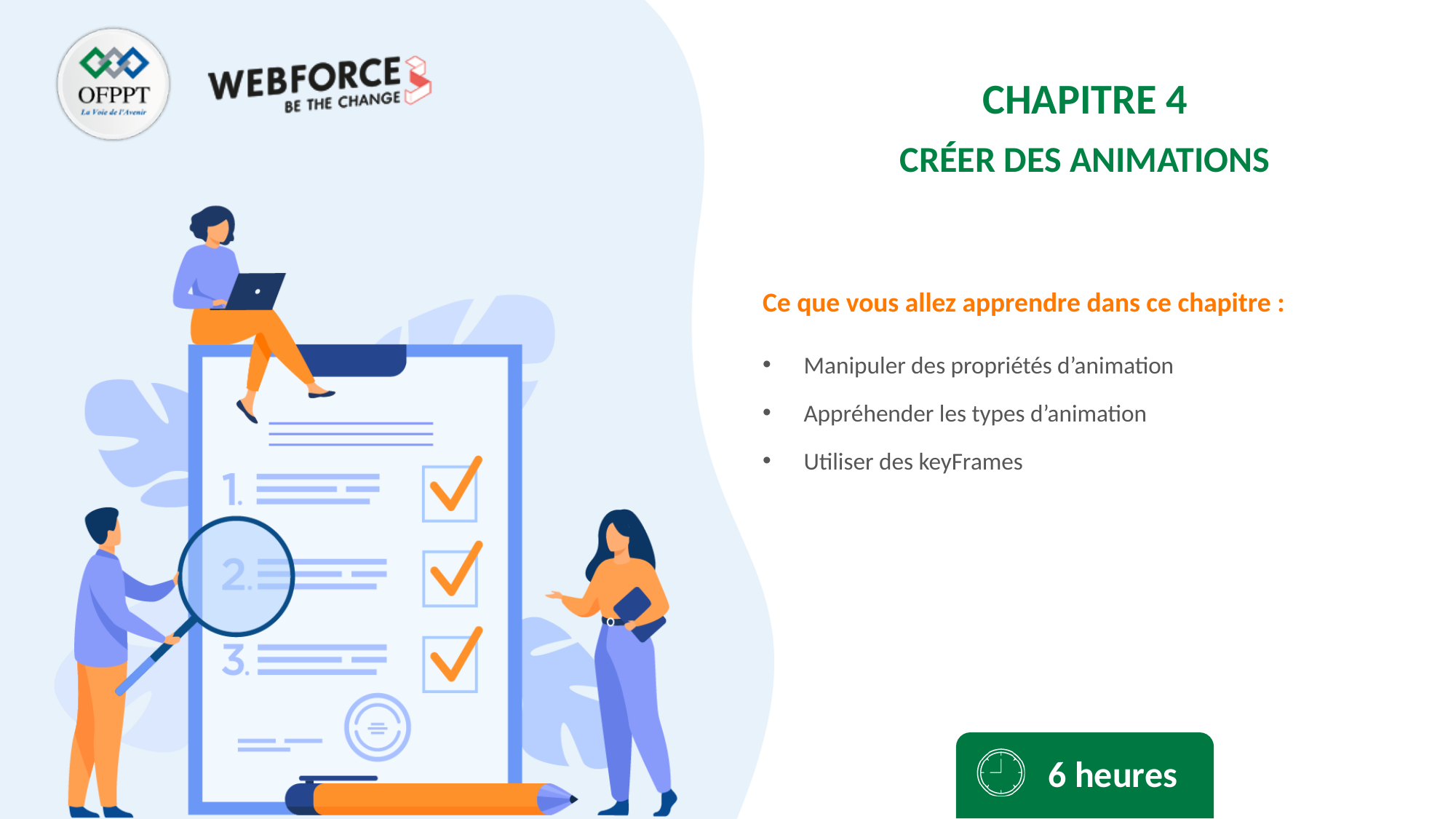

CHAPITRE 4
Créer des animations
Manipuler des propriétés d’animation
Appréhender les types d’animation
Utiliser des keyFrames

6 heures